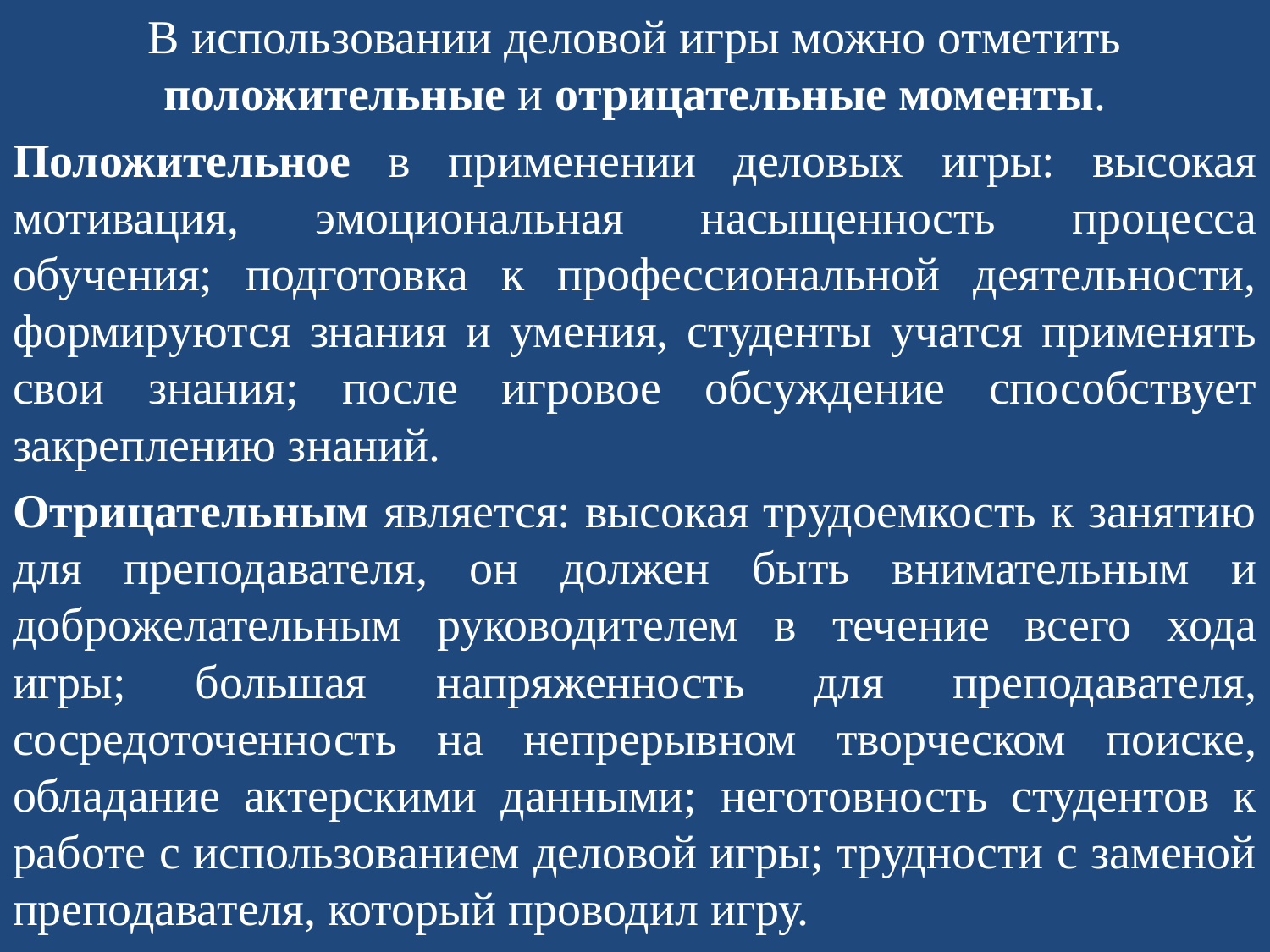

В использовании деловой игры можно отметить положительные и отрицательные моменты.
Положительное в применении деловых игры: высокая мотивация, эмоциональная насыщенность процесса обучения; подготовка к профессиональной деятельности, формируются знания и умения, студенты учатся применять свои знания; после игровое обсуждение способствует закреплению знаний.
Отрицательным является: высокая трудоемкость к занятию для преподавателя, он должен быть внимательным и доброжелательным руководителем в течение всего хода игры; большая напряженность для преподавателя, сосредоточенность на непрерывном творческом поиске, обладание актерскими данными; неготовность студентов к работе с использованием деловой игры; трудности с заменой преподавателя, который проводил игру.